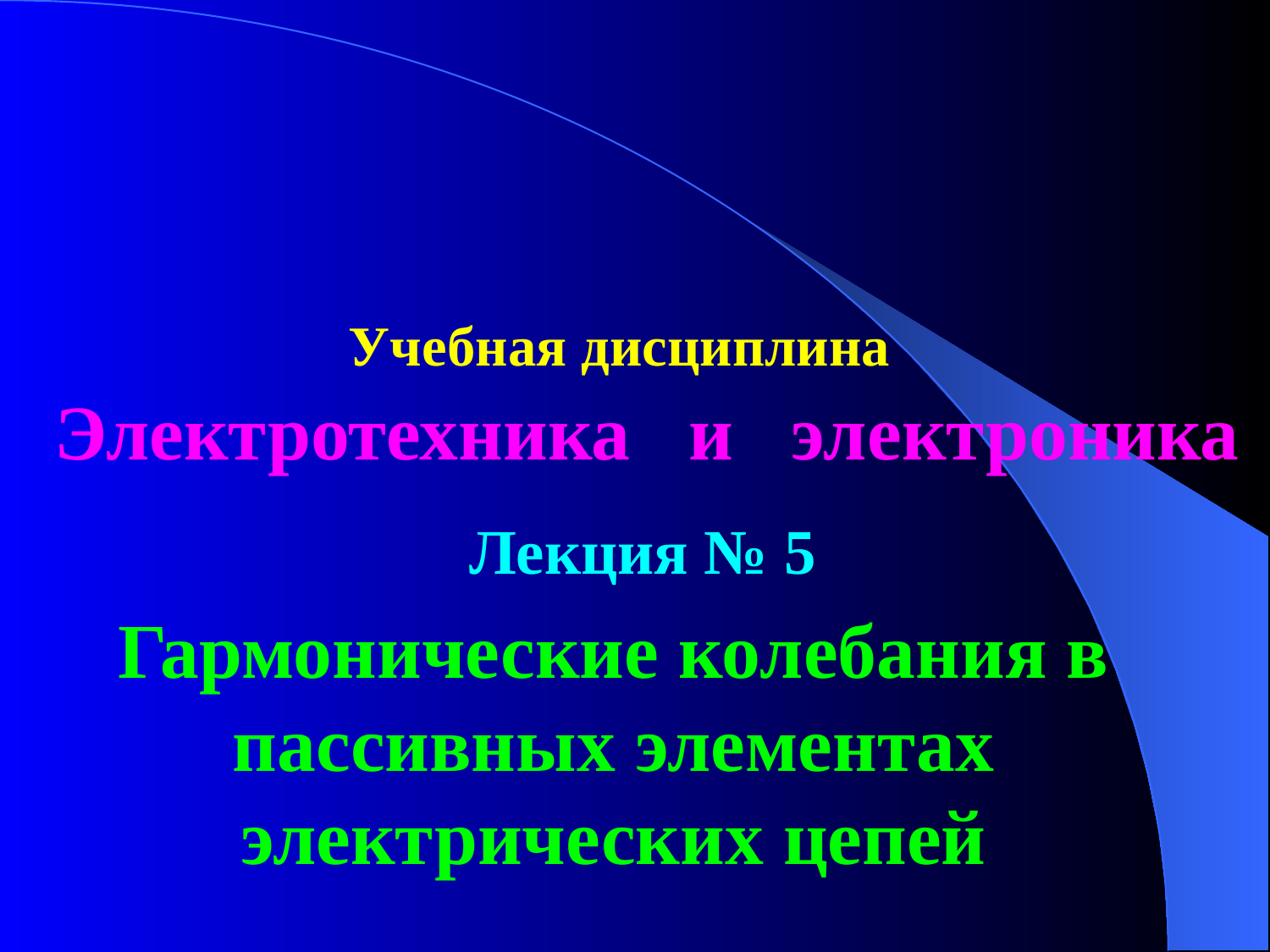

Учебная дисциплина
Электротехника   и   электроника
Лекция № 5
Гармонические колебания в пассивных элементах электрических цепей